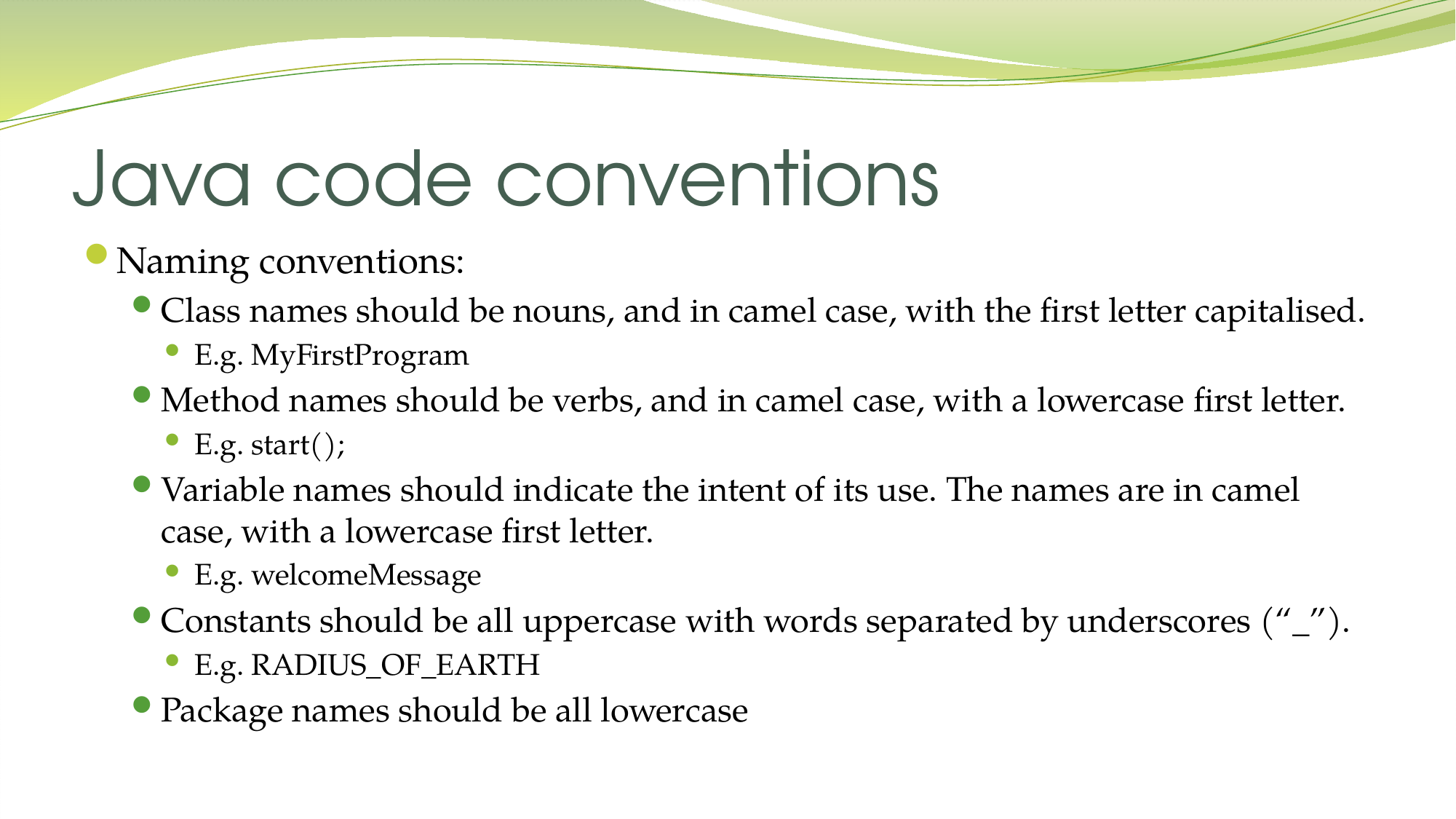

# Java code conventions
Naming conventions:
Class names should be nouns, and in camel case, with the first letter capitalised.
E.g. MyFirstProgram
Method names should be verbs, and in camel case, with a lowercase first letter.
E.g. start();
Variable names should indicate the intent of its use. The names are in camel case, with a lowercase first letter.
E.g. welcomeMessage
Constants should be all uppercase with words separated by underscores (“_”).
E.g. RADIUS_OF_EARTH
Package names should be all lowercase